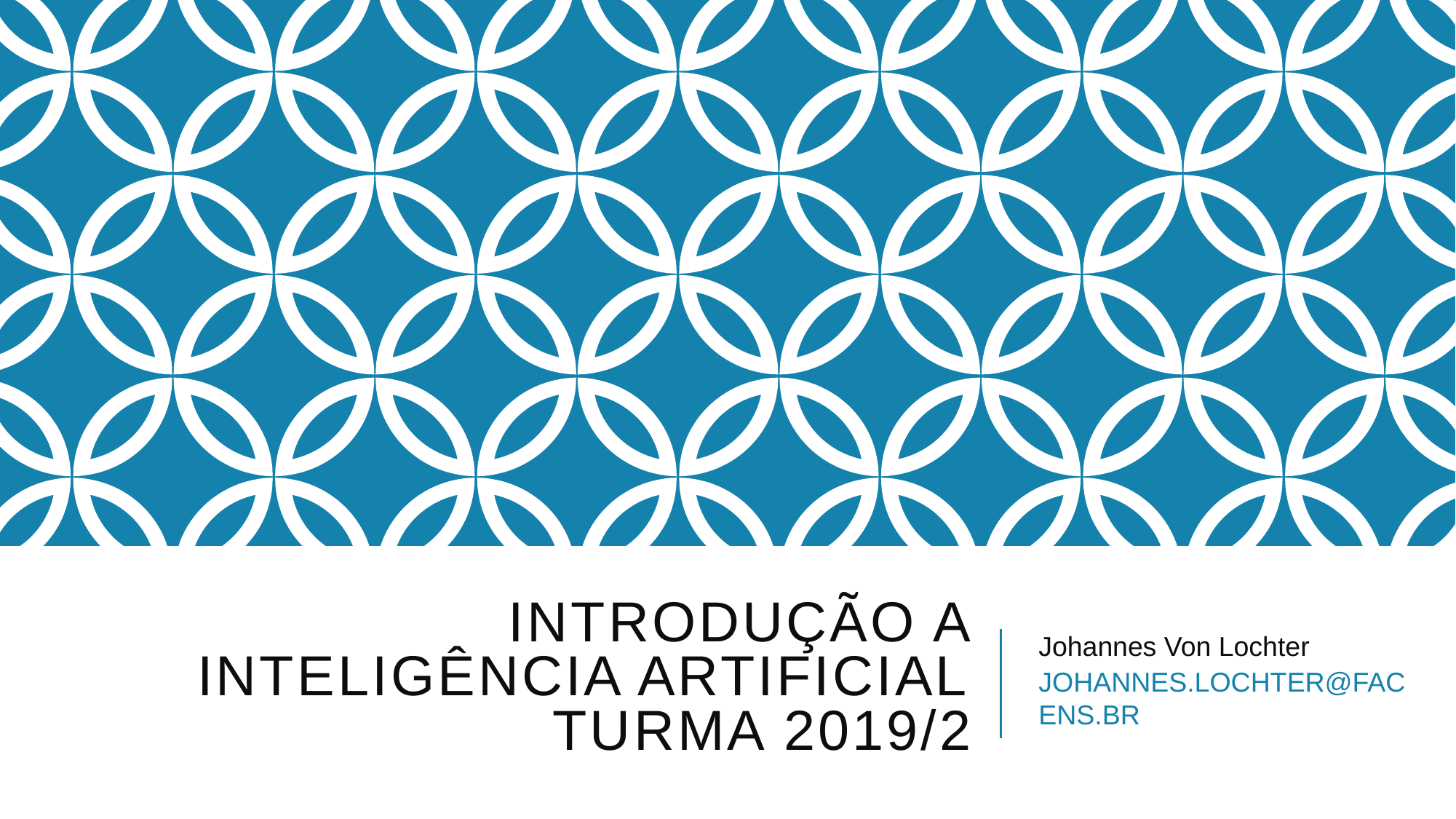

# Introdução a inteligência artificial turma 2019/2
Johannes Von Lochter
JOHANNES.LOCHTER@FACENS.BR